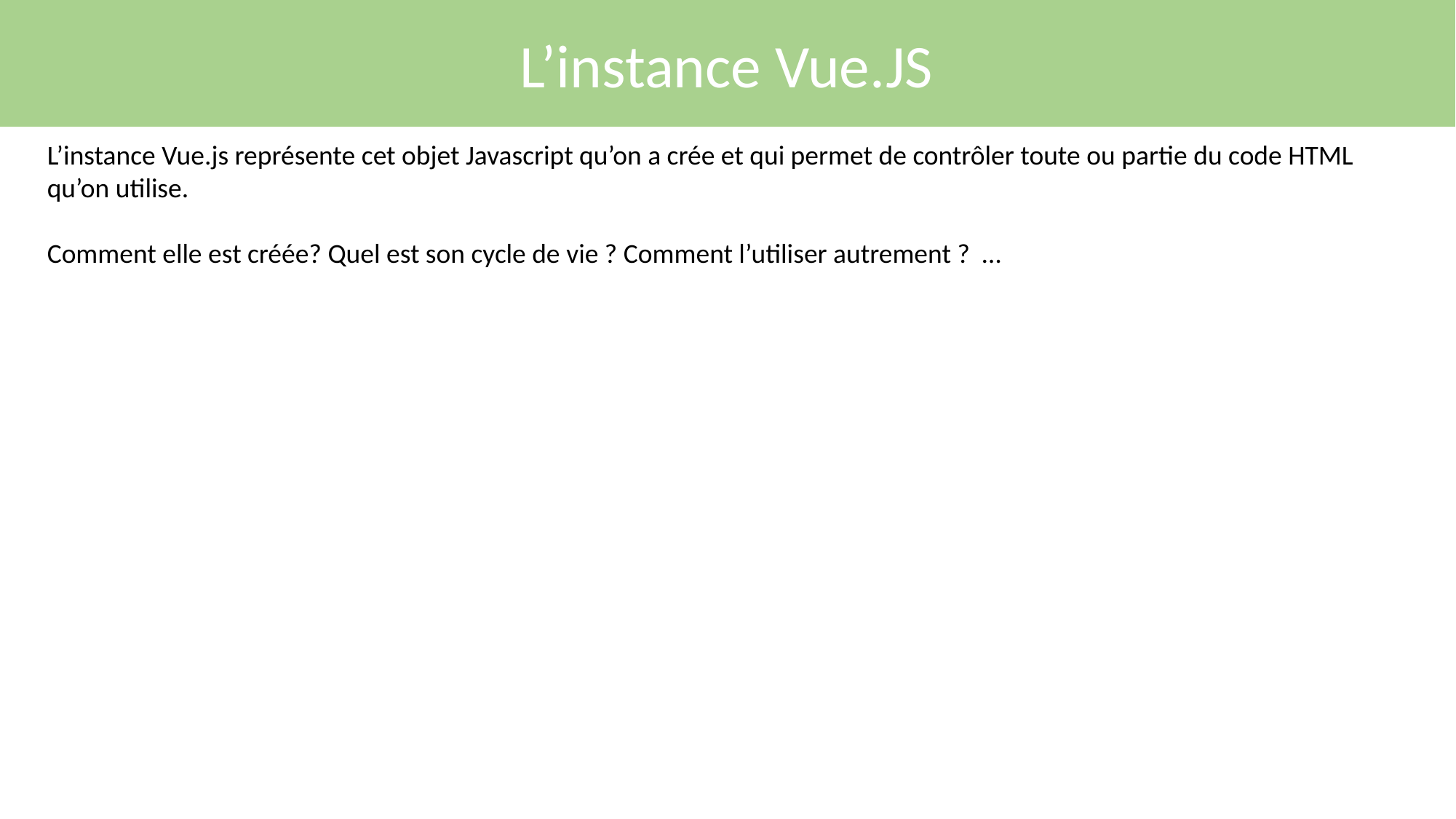

L’instance Vue.JS
L’instance Vue.js représente cet objet Javascript qu’on a crée et qui permet de contrôler toute ou partie du code HTML qu’on utilise.

Comment elle est créée? Quel est son cycle de vie ? Comment l’utiliser autrement ?  …